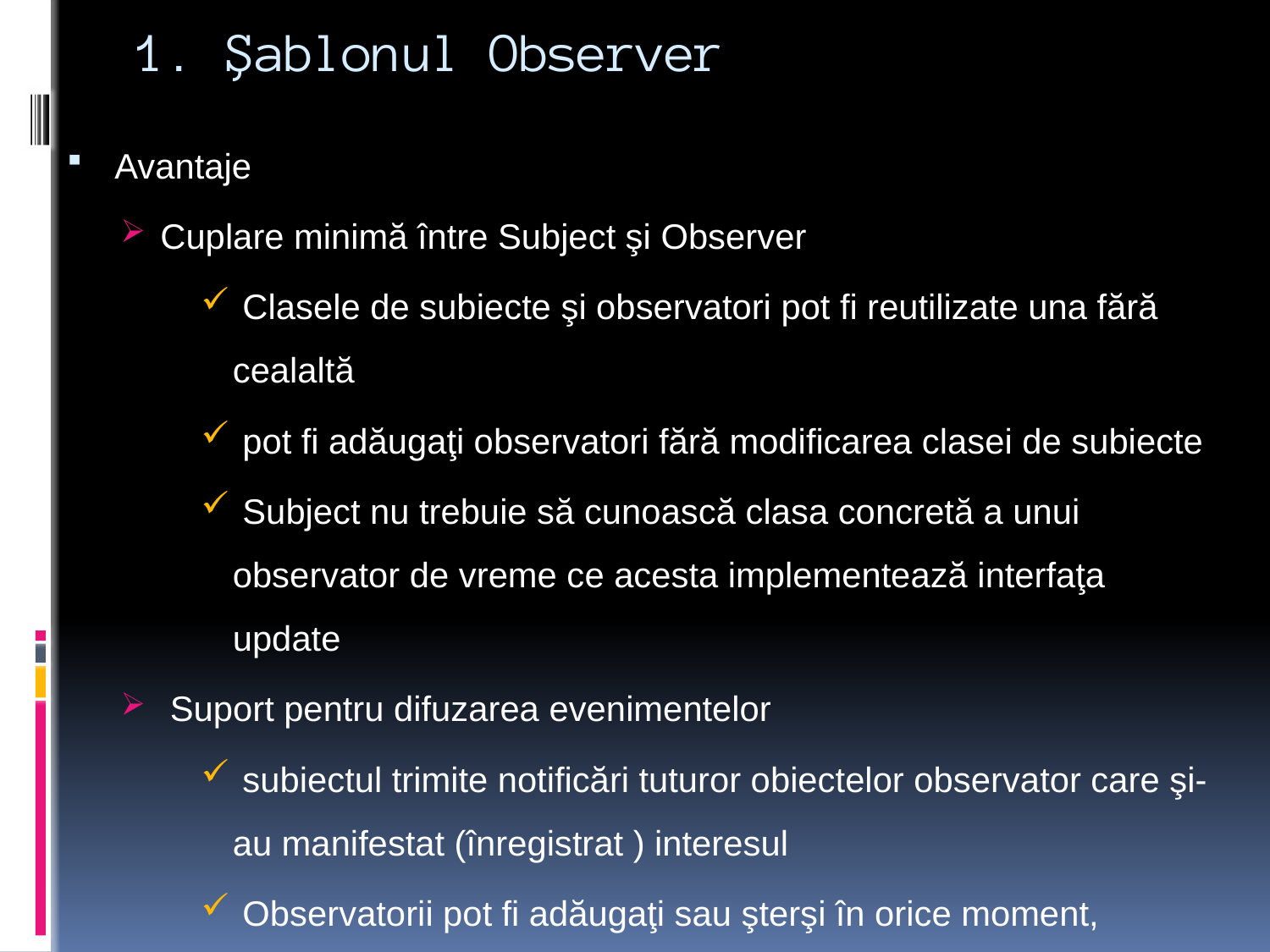

# 1. Şablonul Observer
Avantaje
Cuplare minimă între Subject şi Observer
 Clasele de subiecte şi observatori pot fi reutilizate una fără cealaltă
 pot fi adăugaţi observatori fără modificarea clasei de subiecte
 Subject nu trebuie să cunoască clasa concretă a unui observator de vreme ce acesta implementează interfaţa update
 Suport pentru difuzarea evenimentelor
 subiectul trimite notificări tuturor obiectelor observator care şi-au manifestat (înregistrat ) interesul
 Observatorii pot fi adăugaţi sau şterşi în orice moment, inclusiv la momentul execuţiei